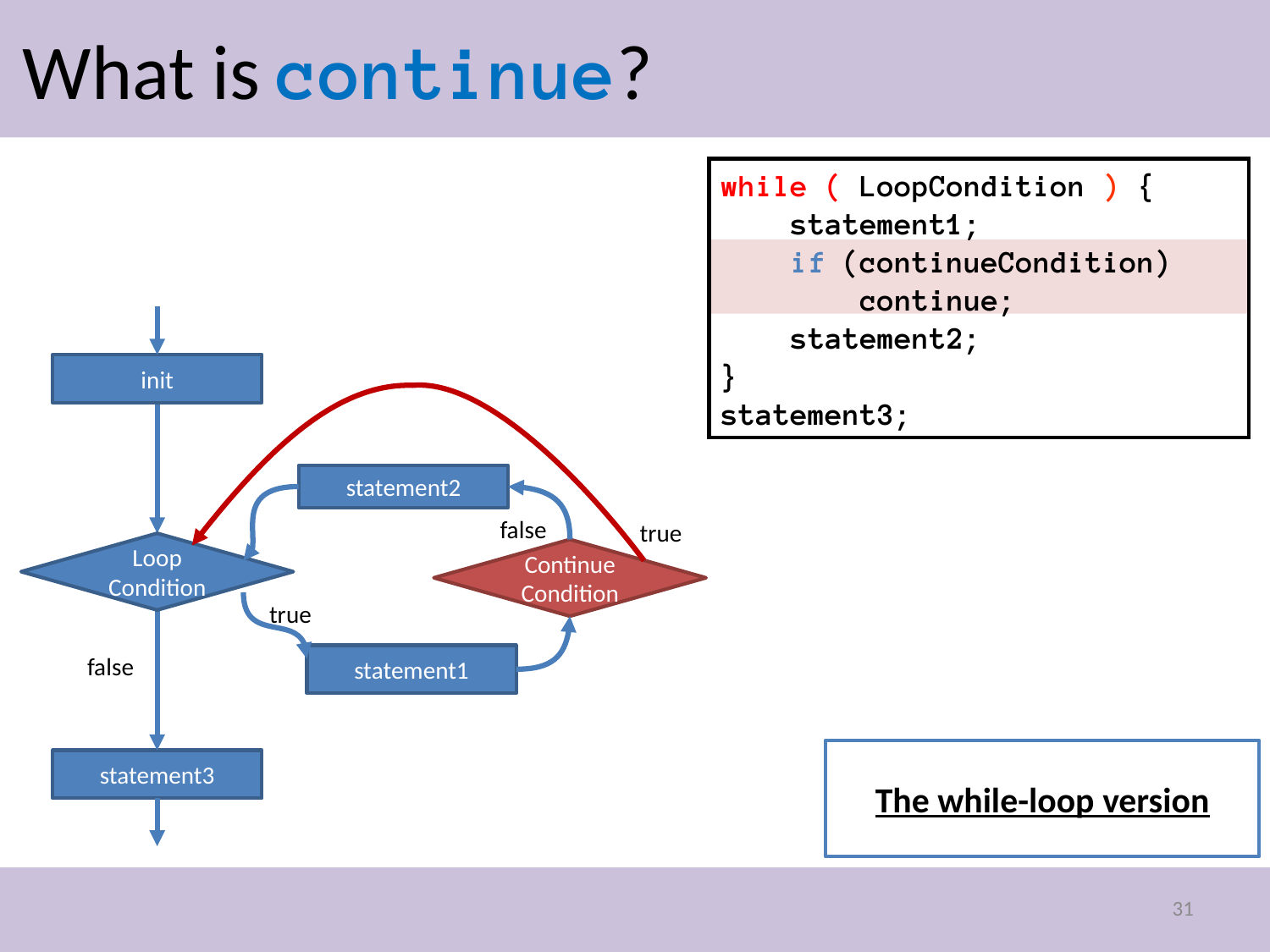

# What is continue?
while ( LoopCondition ) {
    statement1;
    if (continueCondition)
        continue;
    statement2;
}
statement3;

init

statement2
false
true
Loop
Condition
Continue
Condition
true
false
statement1
The while-loop version
statement3
31